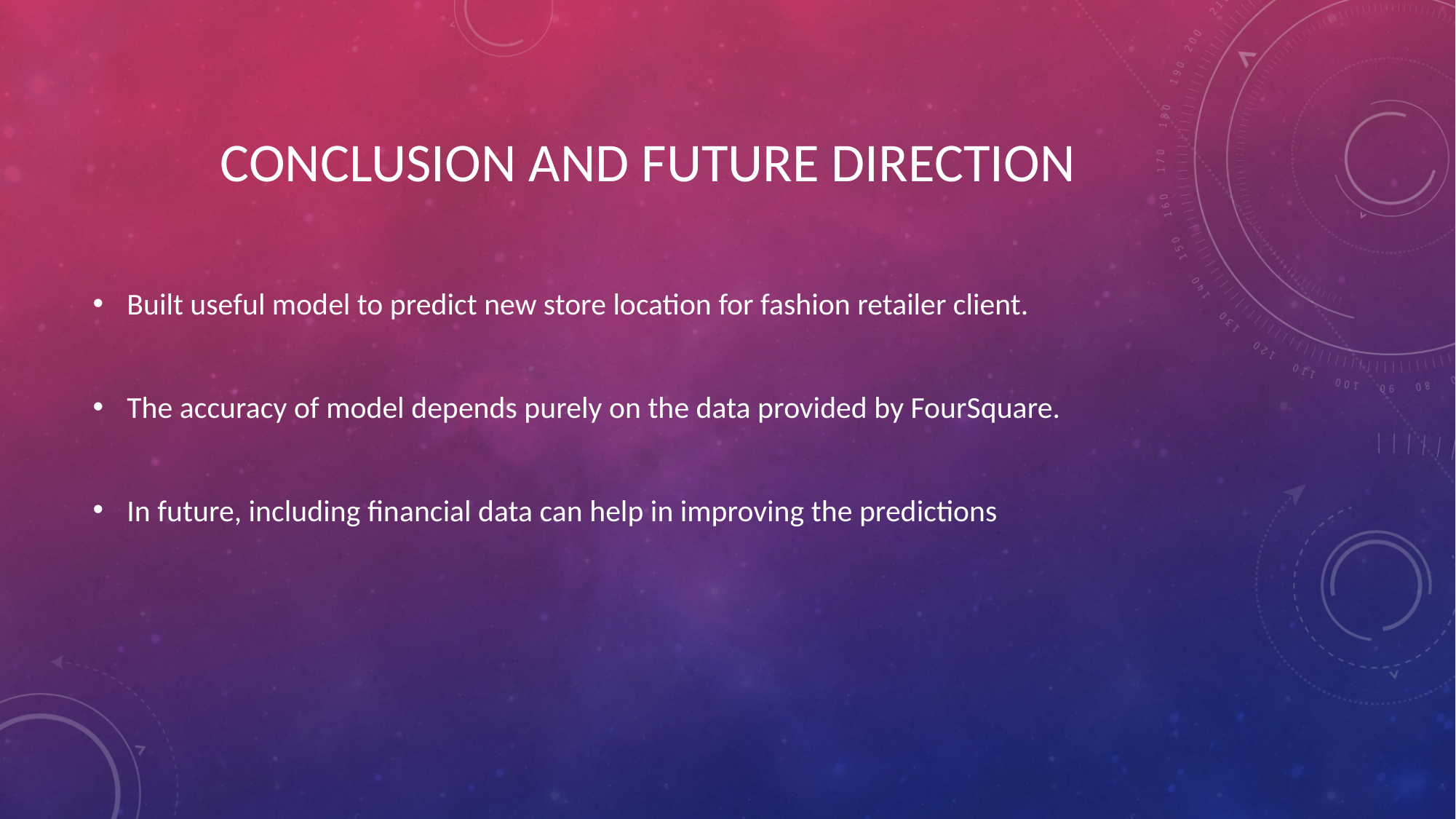

# Conclusion and future direction
Built useful model to predict new store location for fashion retailer client.

The accuracy of model depends purely on the data provided by FourSquare.

In future, including financial data can help in improving the predictions